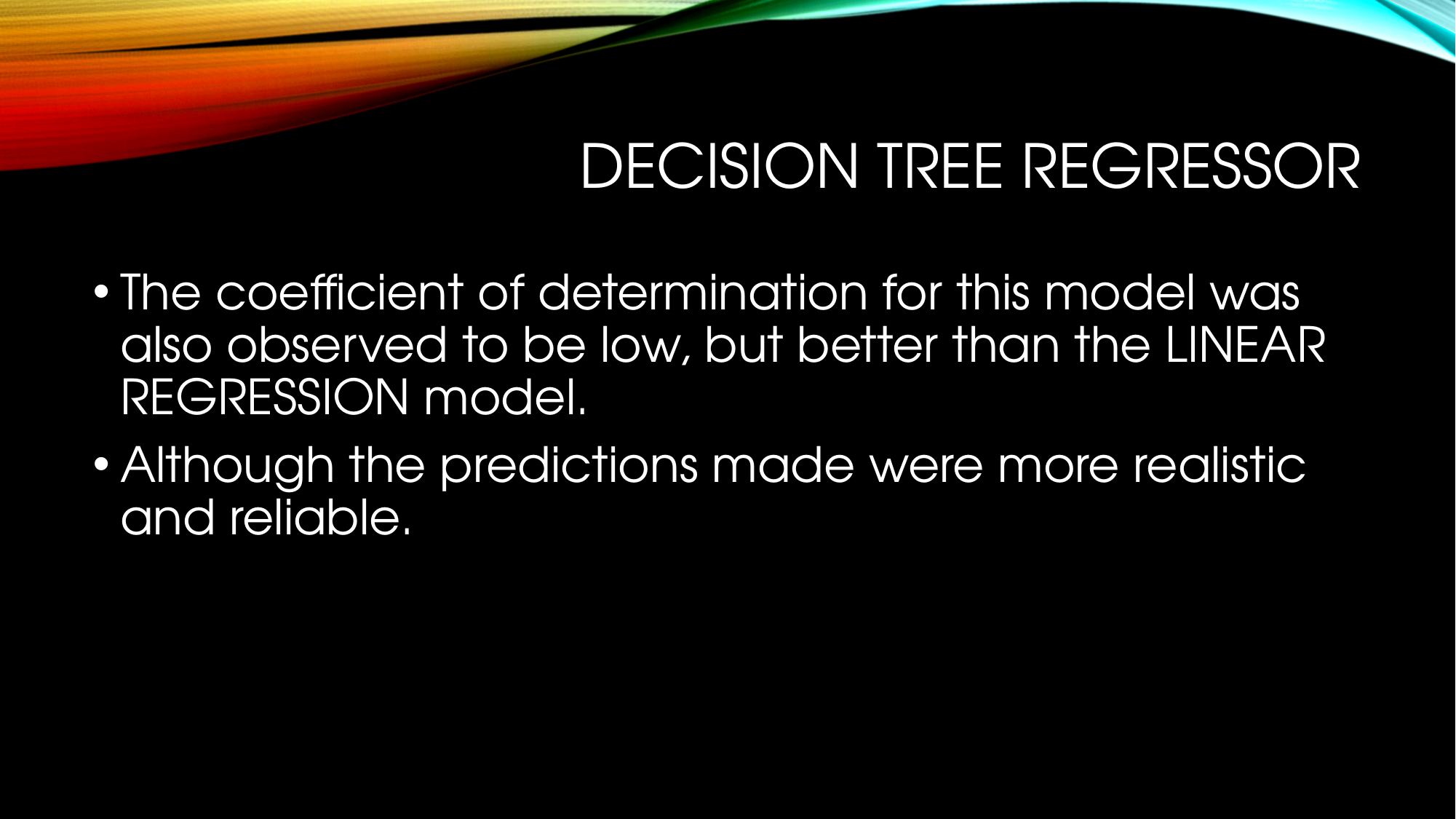

# Decision tree regressor
The coefficient of determination for this model was also observed to be low, but better than the LINEAR REGRESSION model.
Although the predictions made were more realistic and reliable.